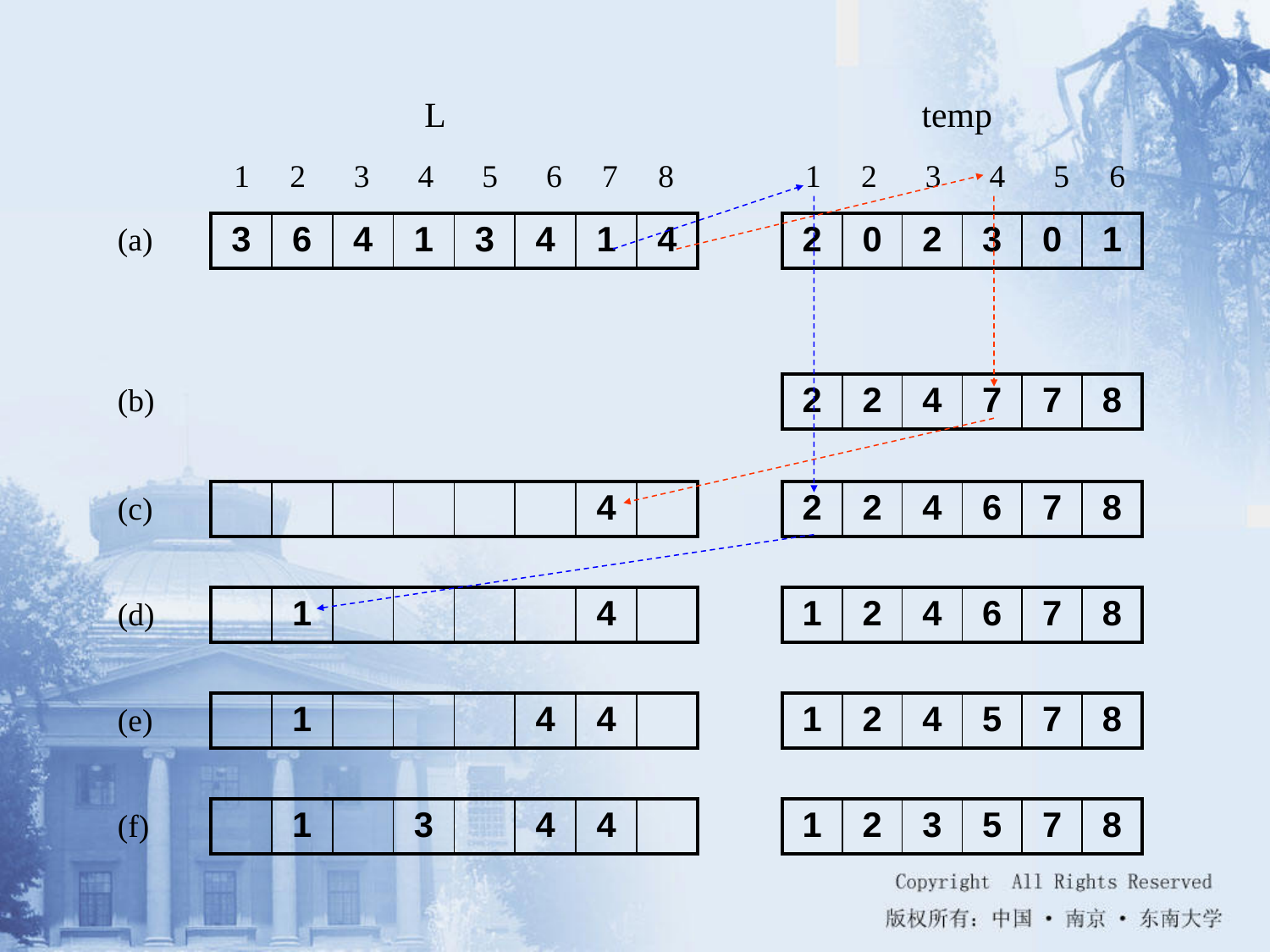

L
temp
1     2      3      4      5      6     7     8
1     2      3      4      5     6

(a)
| 3 | 6 | 4 | 1 | 3 | 4 | 1 | 4 |
| --- | --- | --- | --- | --- | --- | --- | --- |
| 2 | 0 | 2 | 3 | 0 | 1 |
| --- | --- | --- | --- | --- | --- |
(b)
| 2 | 2 | 4 | 7 | 7 | 8 |
| --- | --- | --- | --- | --- | --- |

(c)
|  |  |  |  |  |  | 4 |  |
| --- | --- | --- | --- | --- | --- | --- | --- |
| 2 | 2 | 4 | 6 | 7 | 8 |
| --- | --- | --- | --- | --- | --- |

(d)
|  | 1 |  |  |  |  | 4 |  |
| --- | --- | --- | --- | --- | --- | --- | --- |
| 1 | 2 | 4 | 6 | 7 | 8 |
| --- | --- | --- | --- | --- | --- |
(e)
|  | 1 |  |  |  | 4 | 4 |  |
| --- | --- | --- | --- | --- | --- | --- | --- |
| 1 | 2 | 4 | 5 | 7 | 8 |
| --- | --- | --- | --- | --- | --- |
(f)
|  | 1 |  | 3 |  | 4 | 4 |  |
| --- | --- | --- | --- | --- | --- | --- | --- |
| 1 | 2 | 3 | 5 | 7 | 8 |
| --- | --- | --- | --- | --- | --- |